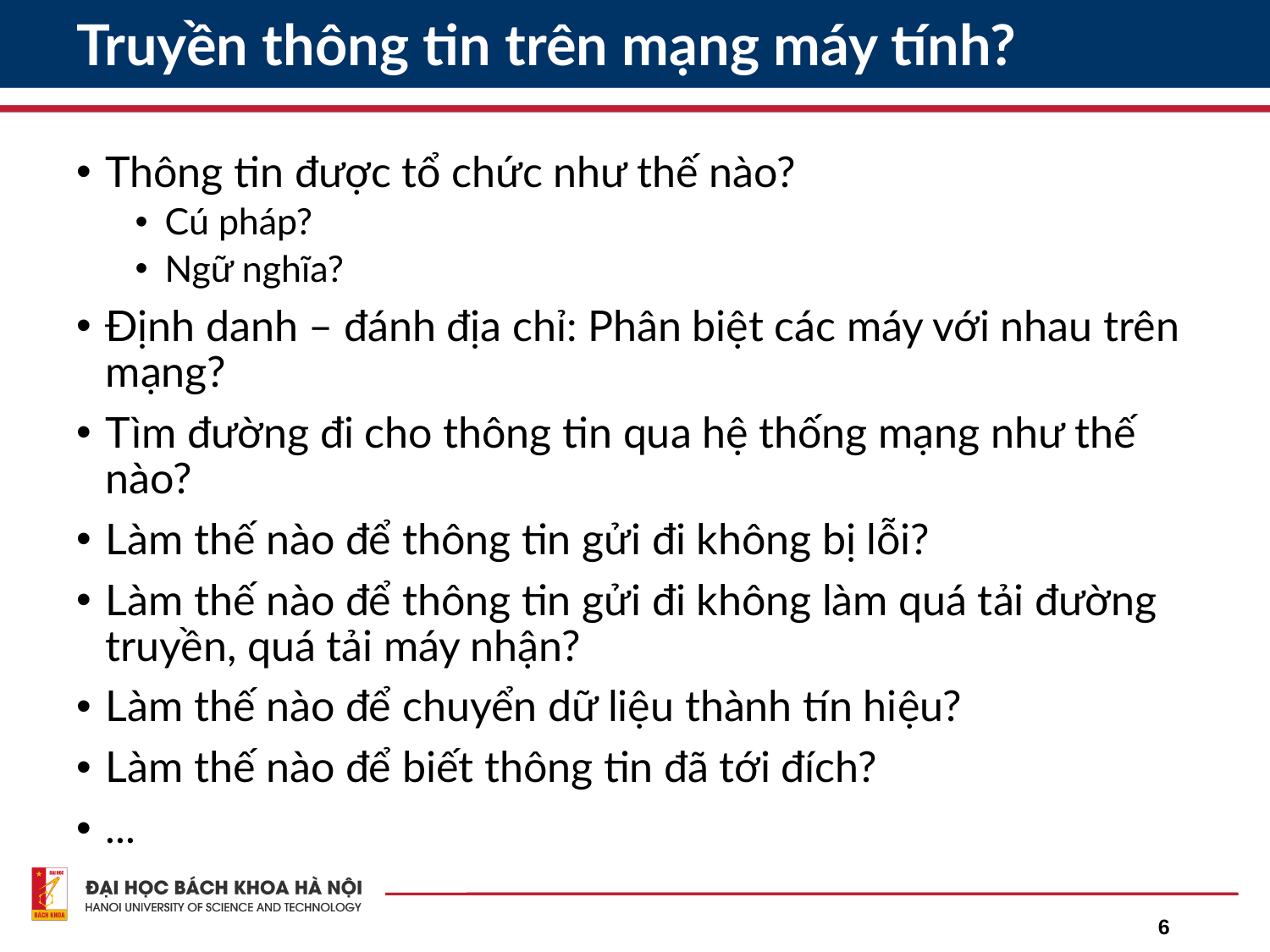

# Truyền thông tin trên mạng máy tính?
Thông tin được tổ chức như thế nào?
Cú pháp?
Ngữ nghĩa?
Định danh – đánh địa chỉ: Phân biệt các máy với nhau trên mạng?
Tìm đường đi cho thông tin qua hệ thống mạng như thế nào?
Làm thế nào để thông tin gửi đi không bị lỗi?
Làm thế nào để thông tin gửi đi không làm quá tải đường truyền, quá tải máy nhận?
Làm thế nào để chuyển dữ liệu thành tín hiệu?
Làm thế nào để biết thông tin đã tới đích?
...
6